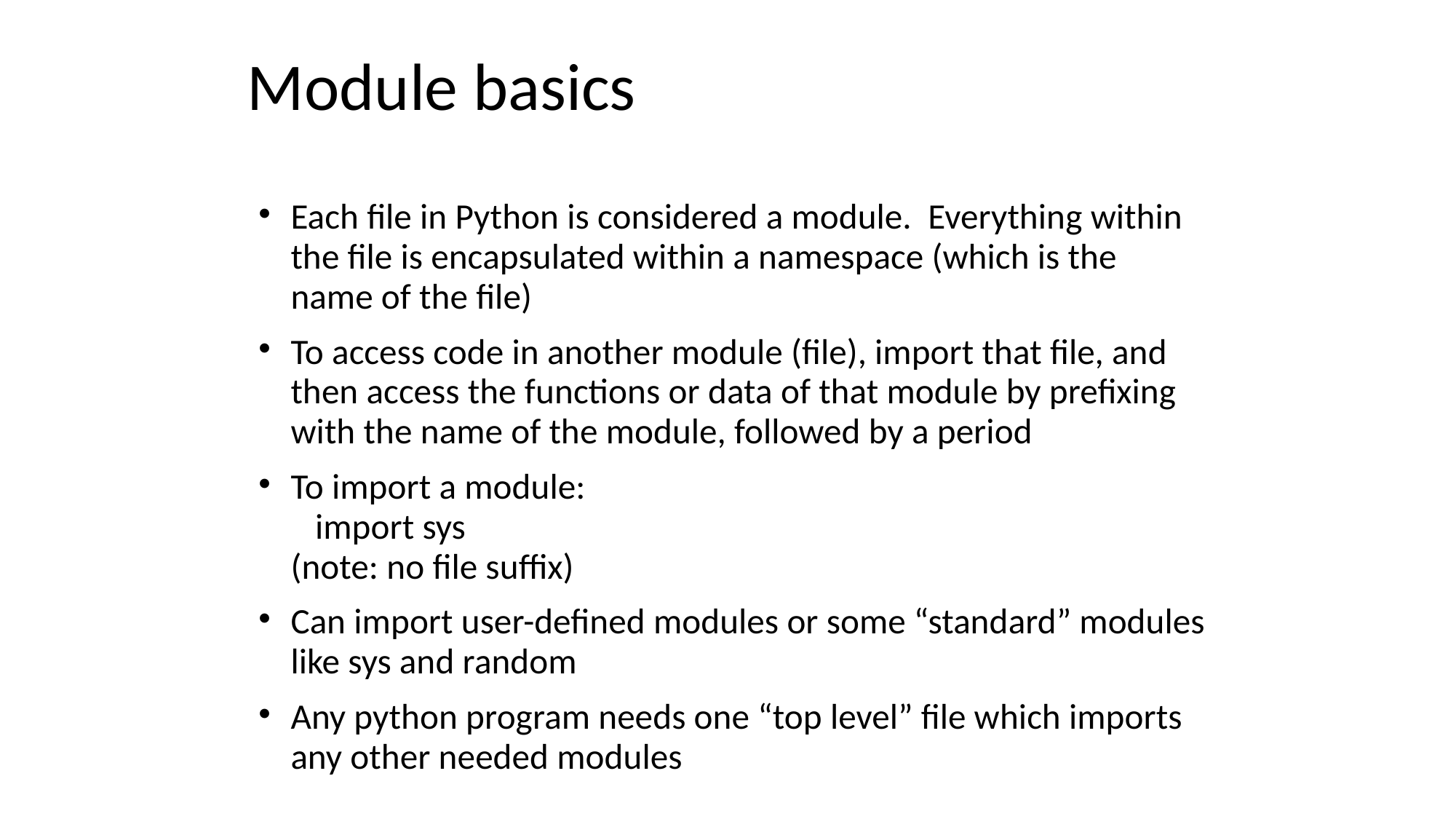

# Module basics
Each file in Python is considered a module.  Everything within the file is encapsulated within a namespace (which is the name of the file)‏
To access code in another module (file), import that file, and then access the functions or data of that module by prefixing with the name of the module, followed by a period
To import a module:
   import sys
(note: no file suffix)‏
Can import user-defined modules or some “standard” modules like sys and random
Any python program needs one “top level” file which imports any other needed modules